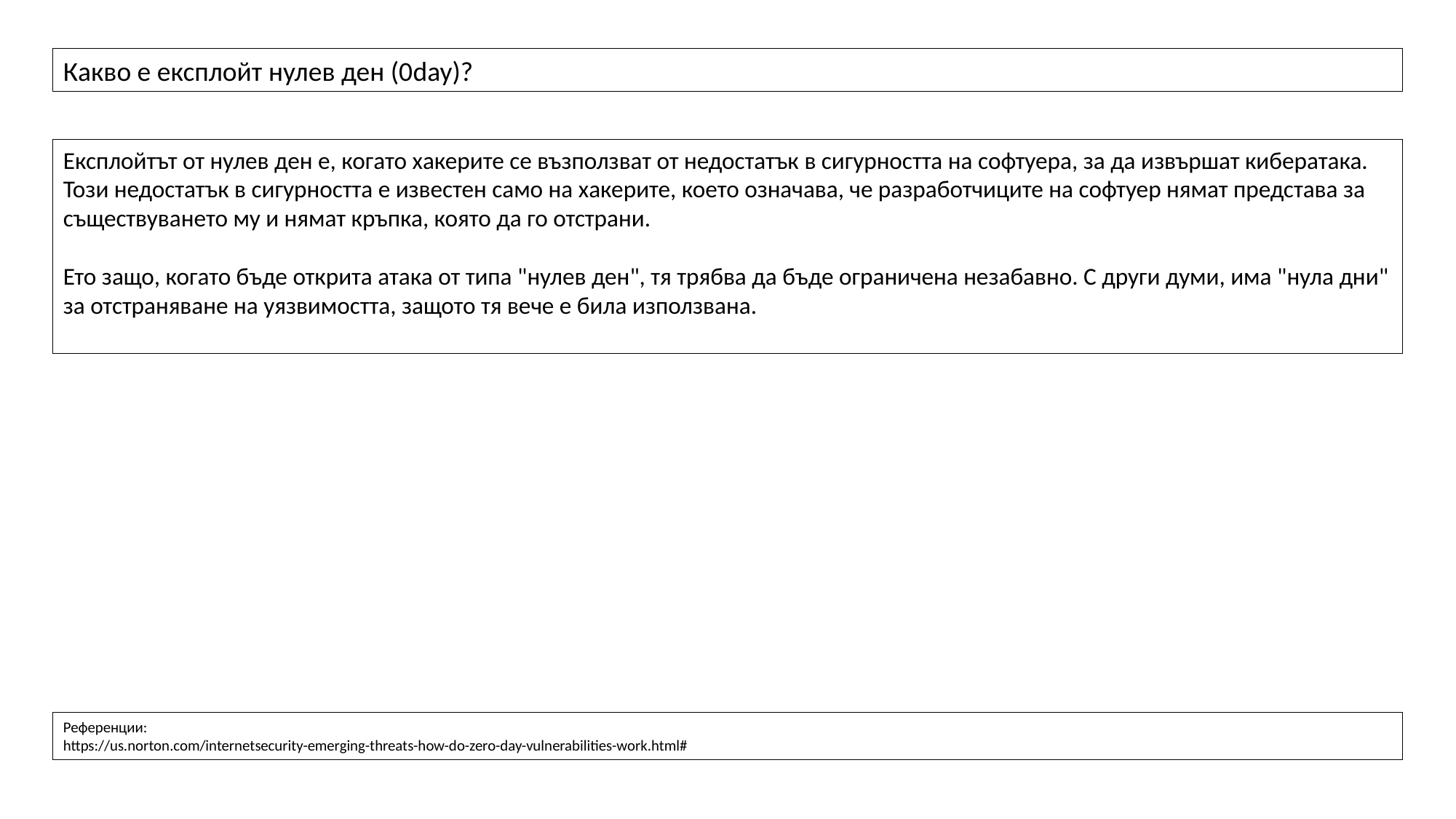

Какво е експлойт нулев ден (0day)?
Експлойтът от нулев ден е, когато хакерите се възползват от недостатък в сигурността на софтуера, за да извършат кибератака. Този недостатък в сигурността е известен само на хакерите, което означава, че разработчиците на софтуер нямат представа за съществуването му и нямат кръпка, която да го отстрани.

Ето защо, когато бъде открита атака от типа "нулев ден", тя трябва да бъде ограничена незабавно. С други думи, има "нула дни" за отстраняване на уязвимостта, защото тя вече е била използвана.

Референции:
https://us.norton.com/internetsecurity-emerging-threats-how-do-zero-day-vulnerabilities-work.html#